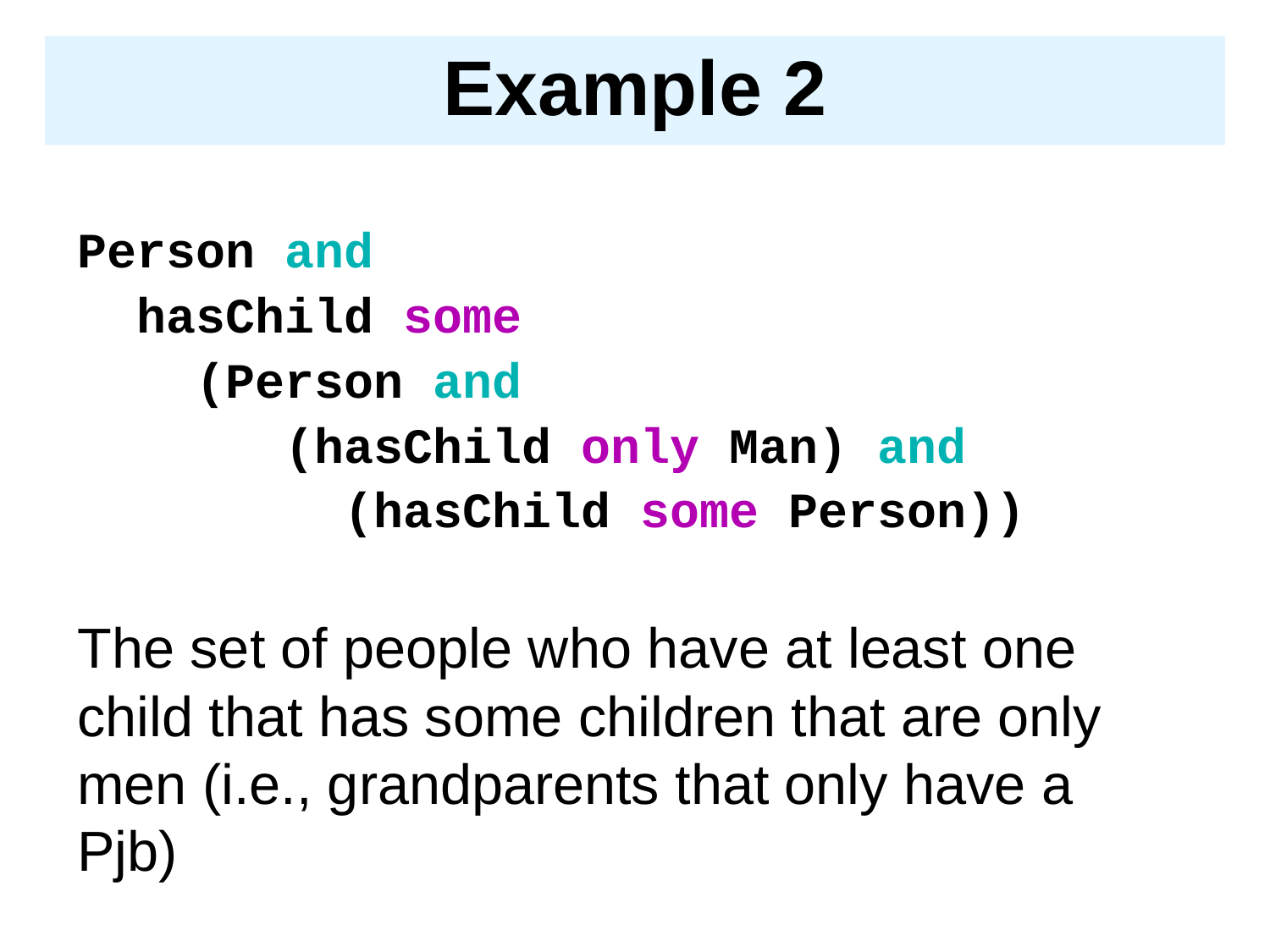

# Example 2
Person and
  hasChild some
    (Person and
       (hasChild only Man) and
         (hasChild some Person))
The set of people who have at least one child that has some children that are only men (i.e., grandparents that only have a Pjb)
14